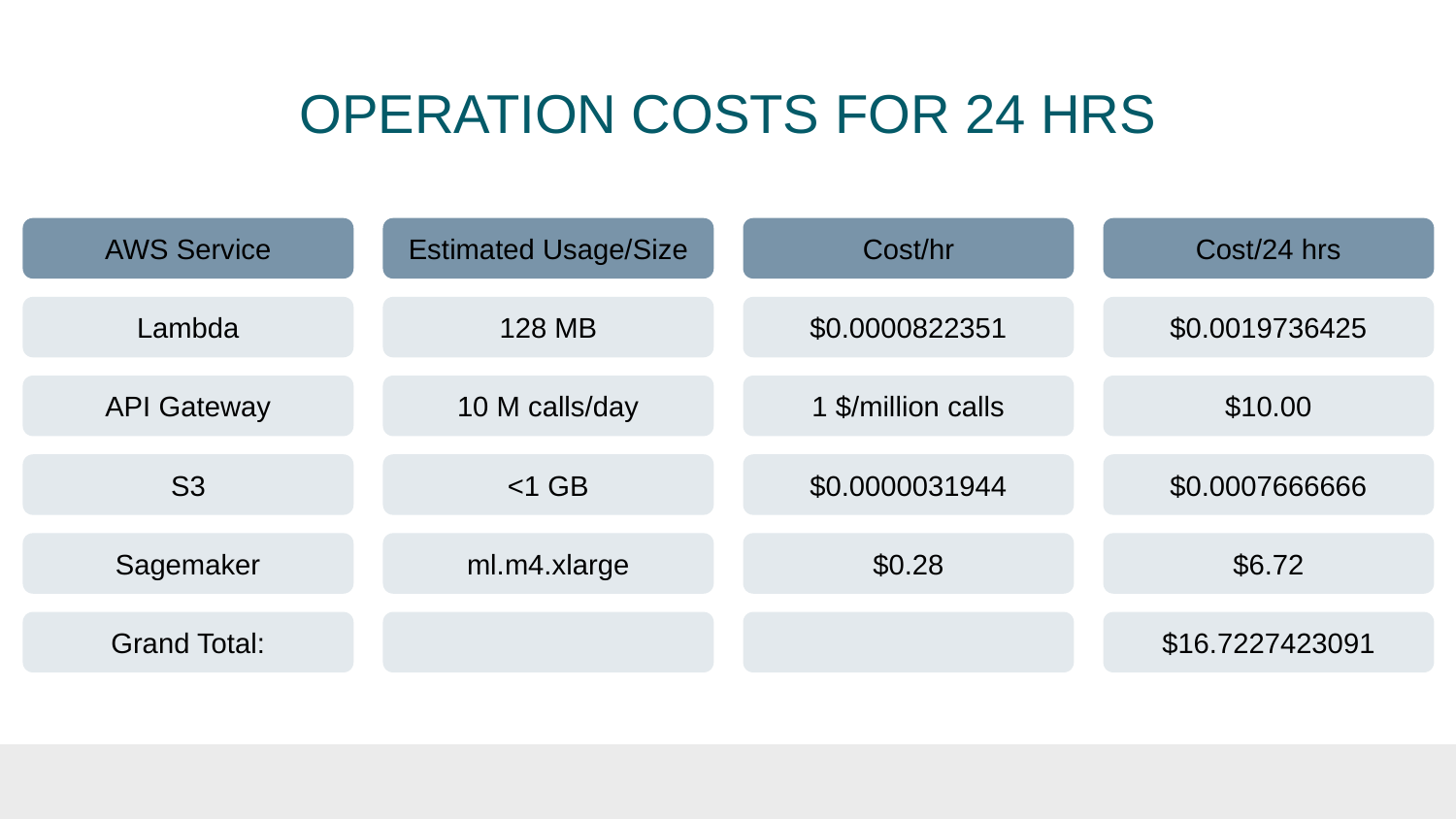

# OPERATION COSTS FOR 24 HRS
AWS Service
Lambda
API Gateway
S3
Sagemaker
Grand Total:
Estimated Usage/Size
128 MB
10 M calls/day
<1 GB
ml.m4.xlarge

Cost/hr
$0.0000822351
1 $/million calls
$0.0000031944
$0.28

Cost/24 hrs
$0.0019736425
$10.00
$0.0007666666
$6.72
$16.7227423091